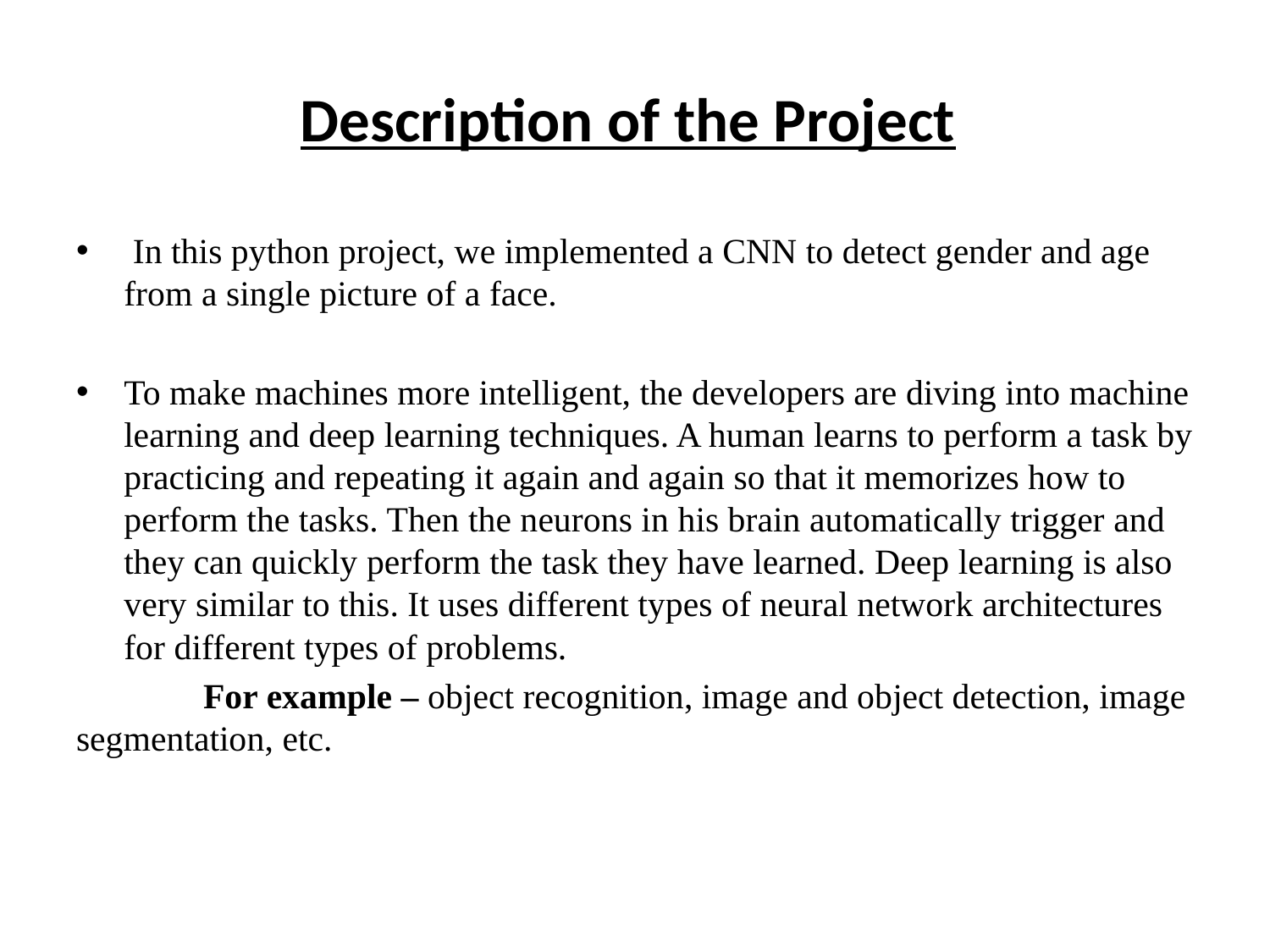

# Description of the Project
 In this python project, we implemented a CNN to detect gender and age from a single picture of a face.

To make machines more intelligent, the developers are diving into machine learning and deep learning techniques. A human learns to perform a task by practicing and repeating it again and again so that it memorizes how to perform the tasks. Then the neurons in his brain automatically trigger and they can quickly perform the task they have learned. Deep learning is also very similar to this. It uses different types of neural network architectures for different types of problems.
	For example – object recognition, image and object detection, image segmentation, etc.